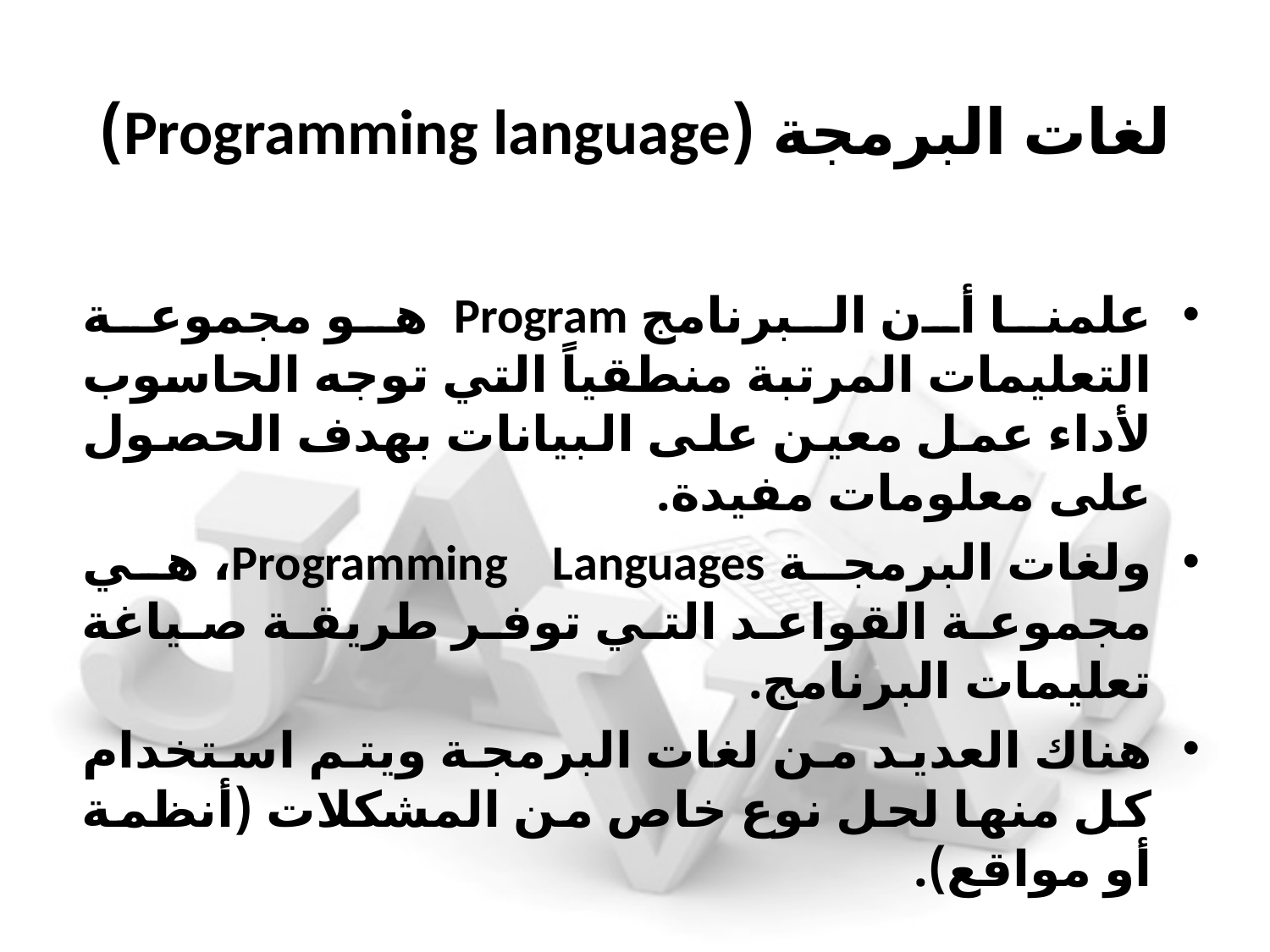

# لغات البرمجة (Programming language)
علمنا أن البرنامج Program  هو مجموعة التعليمات المرتبة منطقياً التي توجه الحاسوب لأداء عمل معين على البيانات بهدف الحصول على معلومات مفيدة.
ولغات البرمجة Programming Languages، هي مجموعة القواعد التي توفر طريقة صياغة تعليمات البرنامج.
هناك العديد من لغات البرمجة ويتم استخدام كل منها لحل نوع خاص من المشكلات (أنظمة أو مواقع).